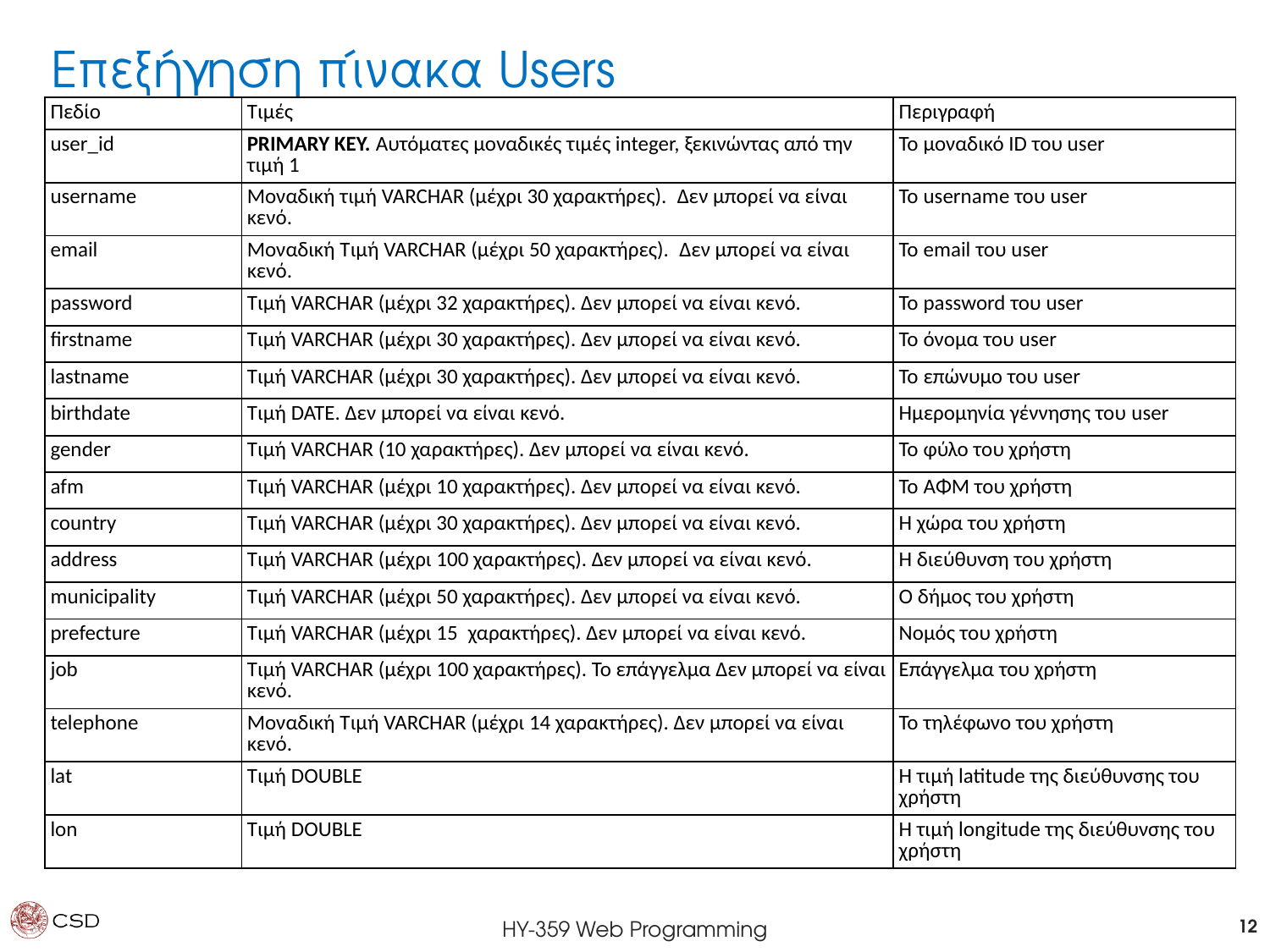

Επεξήγηση πίνακα Users
| Πεδίο | Τιμές | Περιγραφή |
| --- | --- | --- |
| user\_id | PRIMARY KEY. Αυτόματες μοναδικές τιμές integer, ξεκινώντας από την τιμή 1 | Το μοναδικό ID του user |
| username | Μοναδική τιμή VARCHAR (μέχρι 30 χαρακτήρες).  Δεν μπορεί να είναι κενό. | Το username του user |
| email | Μοναδική Tιμή VARCHAR (μέχρι 50 χαρακτήρες).  Δεν μπορεί να είναι κενό. | Το email του user |
| password | Τιμή VARCHAR (μέχρι 32 χαρακτήρες). Δεν μπορεί να είναι κενό. | Το password του user |
| firstname | Τιμή VARCHAR (μέχρι 30 χαρακτήρες). Δεν μπορεί να είναι κενό. | Το όνομα του user |
| lastname | Τιμή VARCHAR (μέχρι 30 χαρακτήρες). Δεν μπορεί να είναι κενό. | Το επώνυμο του user |
| birthdate | Τιμή DATE. Δεν μπορεί να είναι κενό. | Ημερομηνία γέννησης του user |
| gender | Τιμή VARCHAR (10 χαρακτήρες). Δεν μπορεί να είναι κενό. | Το φύλο του χρήστη |
| afm | Τιμή VARCHAR (μέχρι 10 χαρακτήρες). Δεν μπορεί να είναι κενό. | Το ΑΦΜ του χρήστη |
| country | Τιμή VARCHAR (μέχρι 30 χαρακτήρες). Δεν μπορεί να είναι κενό. | Η χώρα του χρήστη |
| address | Τιμή VARCHAR (μέχρι 100 χαρακτήρες). Δεν μπορεί να είναι κενό. | Η διεύθυνση του χρήστη |
| municipality | Τιμή VARCHAR (μέχρι 50 χαρακτήρες). Δεν μπορεί να είναι κενό. | Ο δήμος του χρήστη |
| prefecture | Τιμή VARCHAR (μέχρι 15  χαρακτήρες). Δεν μπορεί να είναι κενό. | Νομός του χρήστη |
| job | Τιμή VARCHAR (μέχρι 100 χαρακτήρες). Το επάγγελμα Δεν μπορεί να είναι κενό. | Επάγγελμα του χρήστη |
| telephone | Μοναδική Τιμή VARCHAR (μέχρι 14 χαρακτήρες). Δεν μπορεί να είναι κενό. | Το τηλέφωνο του χρήστη |
| lat | Τιμή DOUBLE | Η τιμή latitude της διεύθυνσης του χρήστη |
| lon | Τιμή DOUBLE | Η τιμή longitude της διεύθυνσης του χρήστη |
12